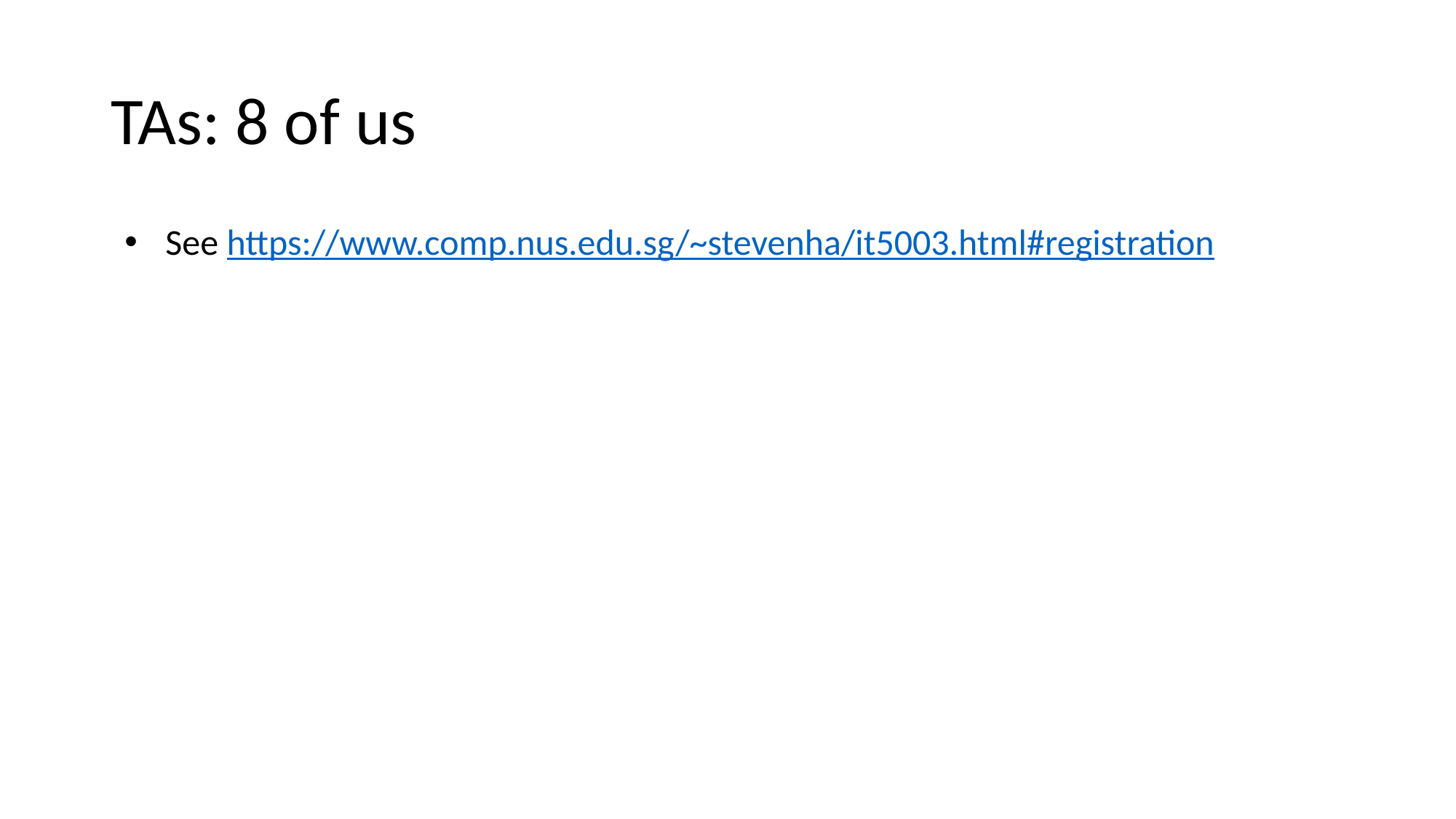

# TAs: 8 of us
See https://www.comp.nus.edu.sg/~stevenha/it5003.html#registration